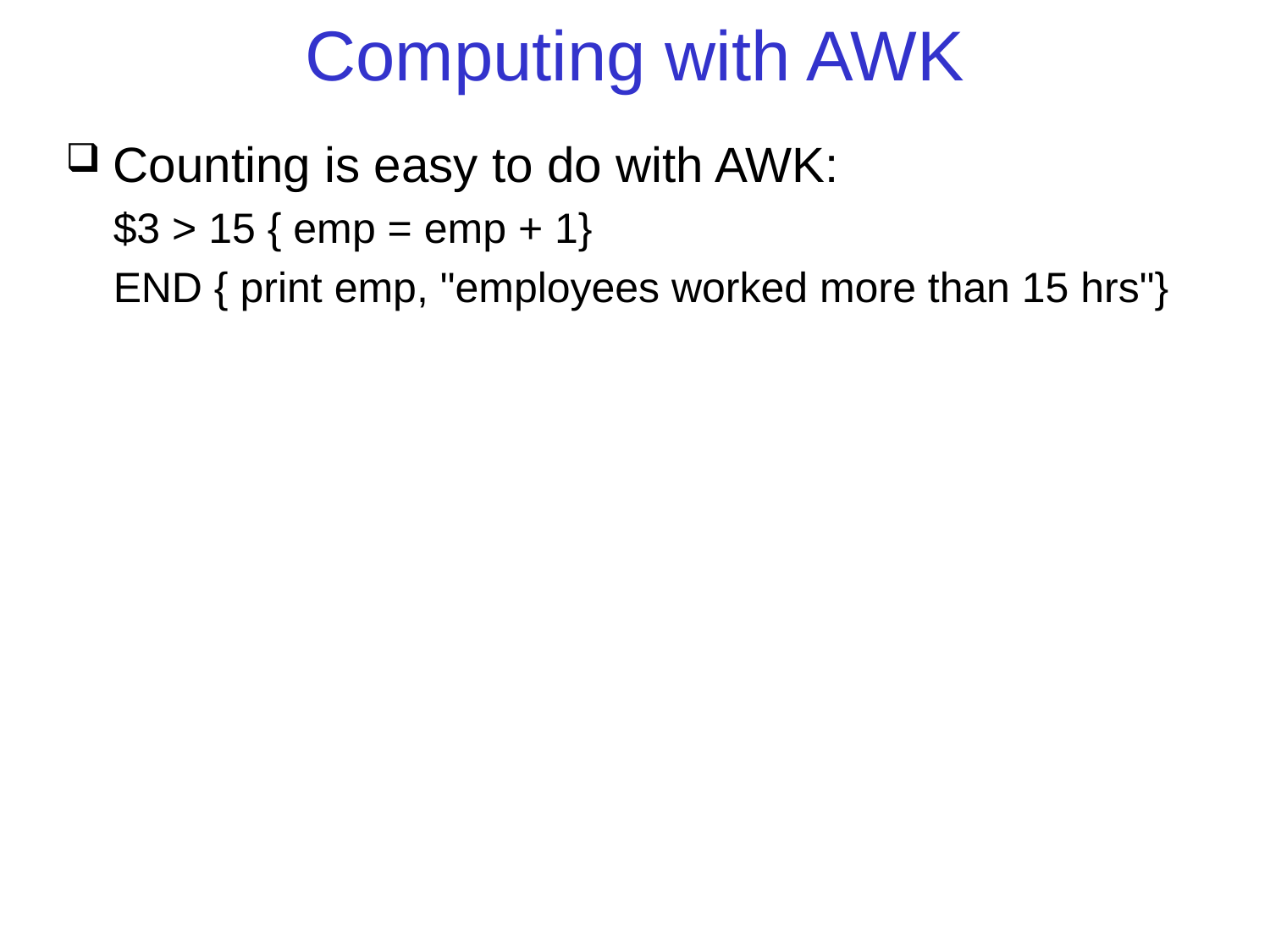

# Computing with AWK
Counting is easy to do with AWK:
	$3 > 15 { emp = emp + 1}
	END { print emp, "employees worked more than 15 hrs"}